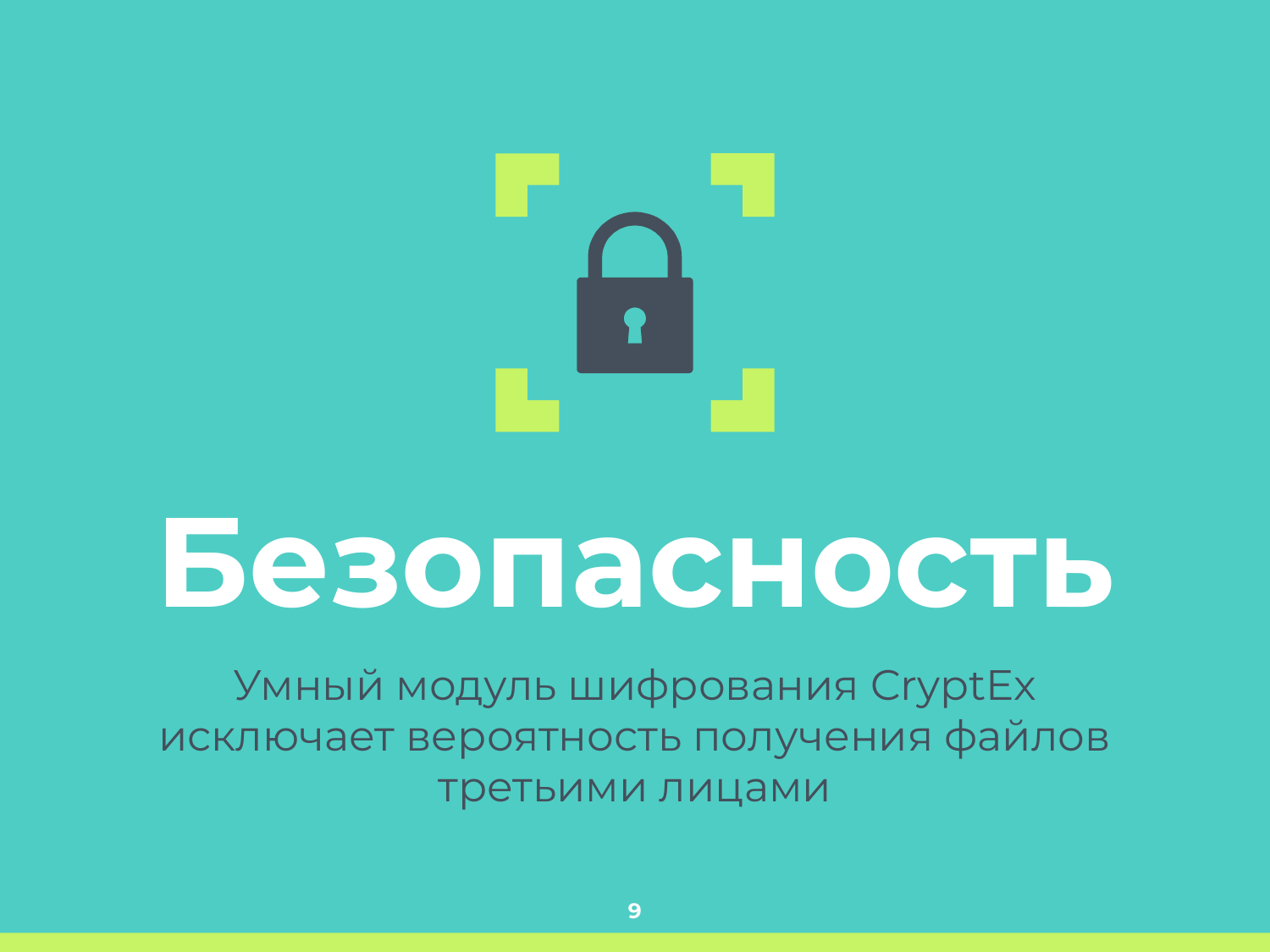

Безопасность
Умный модуль шифрования CryptEx исключает вероятность получения файлов третьими лицами
9